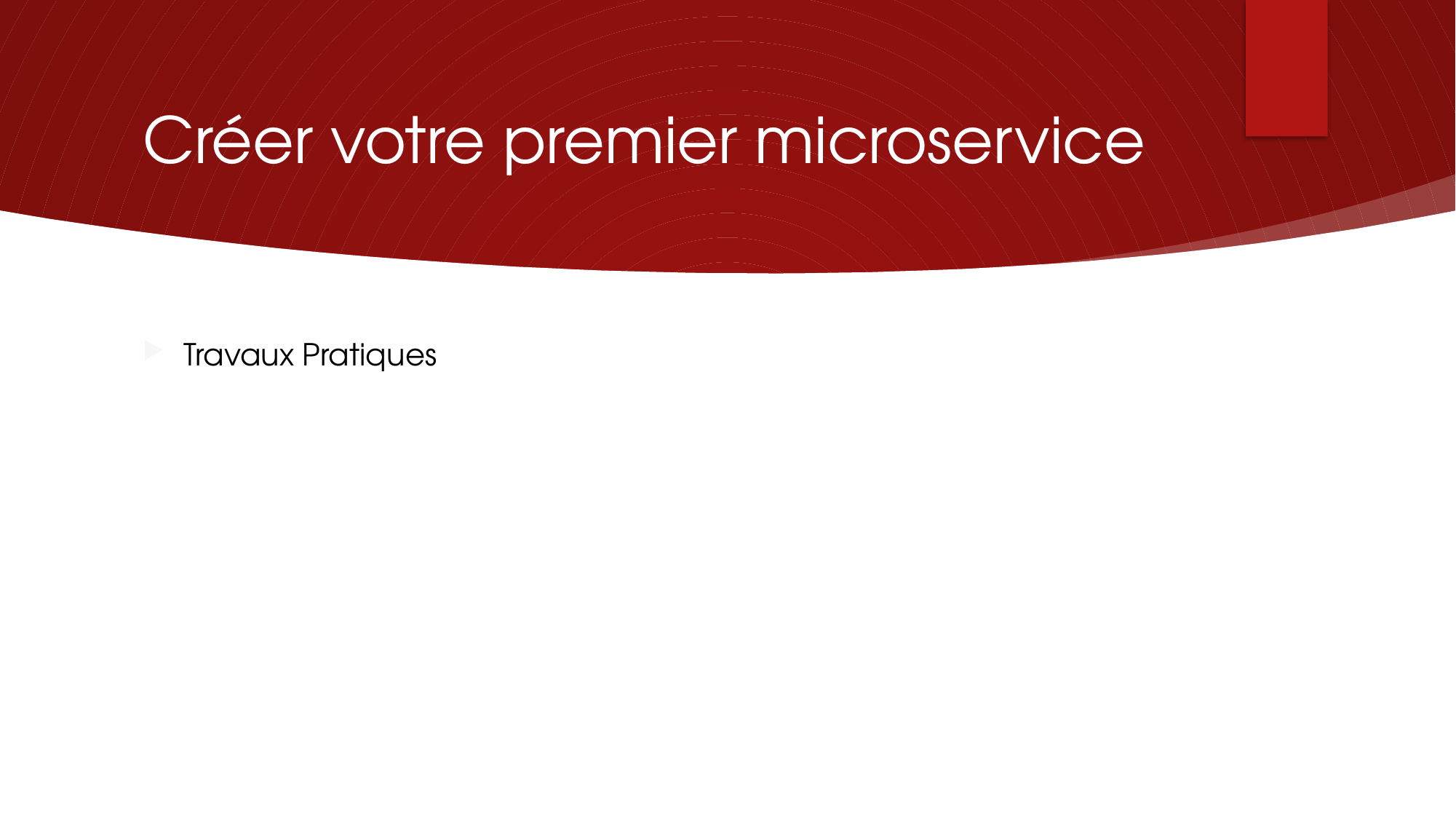

# Créer votre premier microservice

Travaux Pratiques